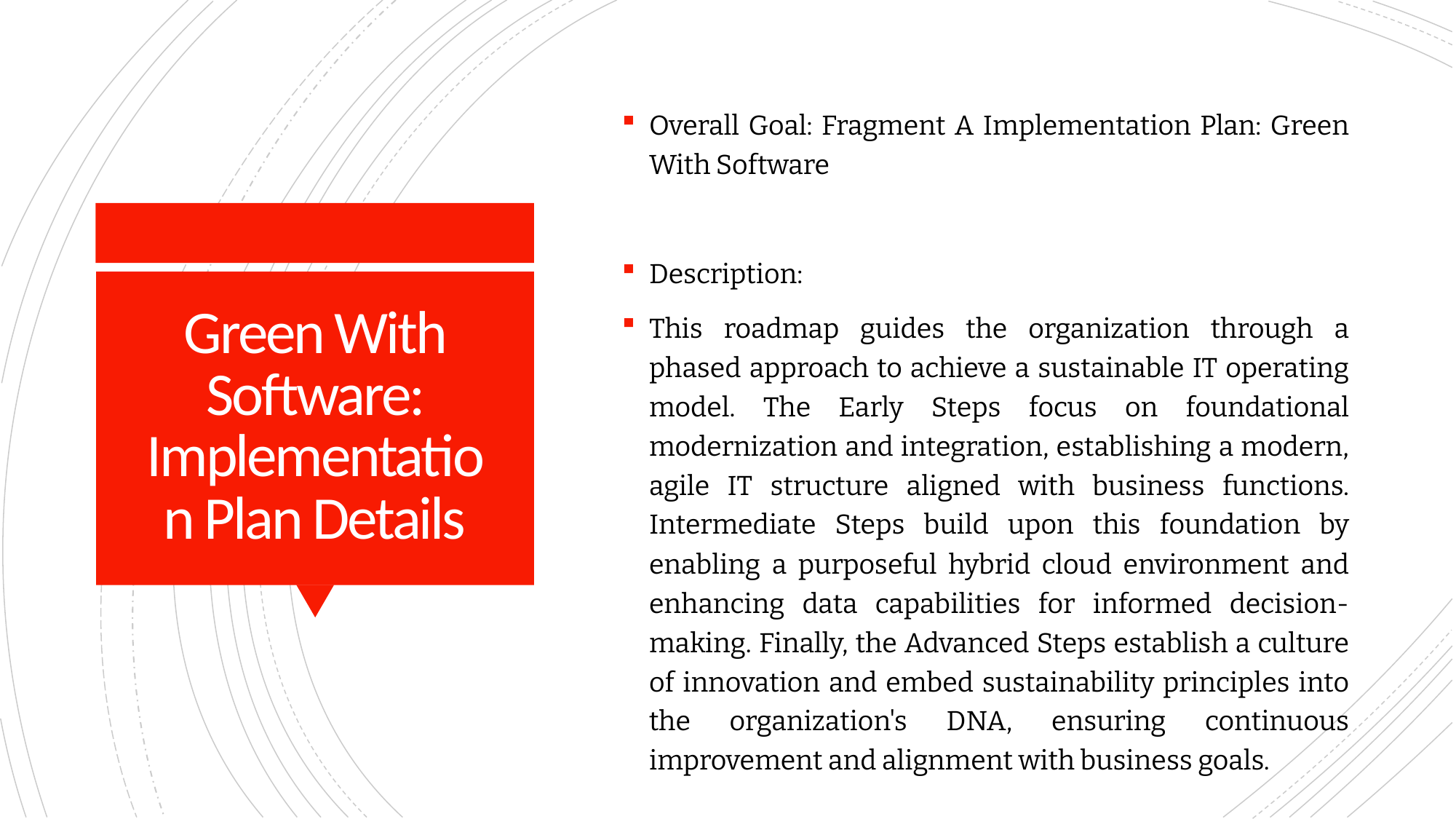

Overall Goal: Fragment A Implementation Plan: Green With Software

Description:
This roadmap guides the organization through a phased approach to achieve a sustainable IT operating model. The Early Steps focus on foundational modernization and integration, establishing a modern, agile IT structure aligned with business functions. Intermediate Steps build upon this foundation by enabling a purposeful hybrid cloud environment and enhancing data capabilities for informed decision-making. Finally, the Advanced Steps establish a culture of innovation and embed sustainability principles into the organization's DNA, ensuring continuous improvement and alignment with business goals.

Methodology / Steps:

--- Early Steps ---
1. Embrace containerization for a microservices architecture. 2. Develop matured data lakes for real-time analytics. 3. Implement RESTful APIs with API gateways for seamless communication. 4. Integrate IT as an integral part of business strategy. 5. Introduce iterative development processes and enhance collaboration within development teams. 6. Implement Scrum for an agile framework.
--- Intermediate Steps ---
7. Create self-service capabilities for infrastructure deployment. 8. Adopt Micro Services, Containers, and Serverless computing. 9. Develop dynamic cloud applications that are auto-scalable and fault-tolerant. 10. Implement AI and ML-enabled algorithms for advanced tasks and leverage human-like intelligence to enhance decision-making. 11. Center programs on driving specific business outcomes and measure success based on the achievement of business objectives.
--- Advanced Steps ---
12. Seek executive sponsorship for innovation initiatives. 13. Allocate innovation to business units with defined strategies. 14. Establish initial processes for innovation, avoiding silos. 15. Adopt a KPI-based perspective for operations and drive process improvement for business outcomes. 16. Continuously evolve cognitive capabilities for ongoing innovation.

Roles Involved (Overall): IT Architects, Developers, Business Strategists, Security Professionals, Data Scientists, Innovation Managers, Operations Engineers, Executive Sponsors
Tools/Platforms (Overall): Kubernetes, Azure DevOps, Docker, Jira, Git-scm, Odoo, AWS Lambda, TensorFlow, IBM Watson, Grafana, ServiceNow, Spigit, GitHub, Salesforce

Subtask Estimates (Aggregated):

--- Early Steps ---
Containerization - 20h; Data Lakes - 15h; API Gateways - 10h; Business Integration - 10h; Iterative Development - 10h; Collaboration - 5h; Scrum Implementation - 5h
--- Intermediate Steps ---
Self-Service Cloud - 10h; Microservices/Serverless - 10h; Dynamic Applications - 5h; AI/ML Implementation - 10h; Outcome Measurement - 5h
--- Advanced Steps ---
Executive Sponsorship - 5h; Innovation Allocation - 5h; Process Establishment - 5h; KPI Adoption - 5h; Innovation Program Setup - 20h
# Green With Software: Implementation Plan Details